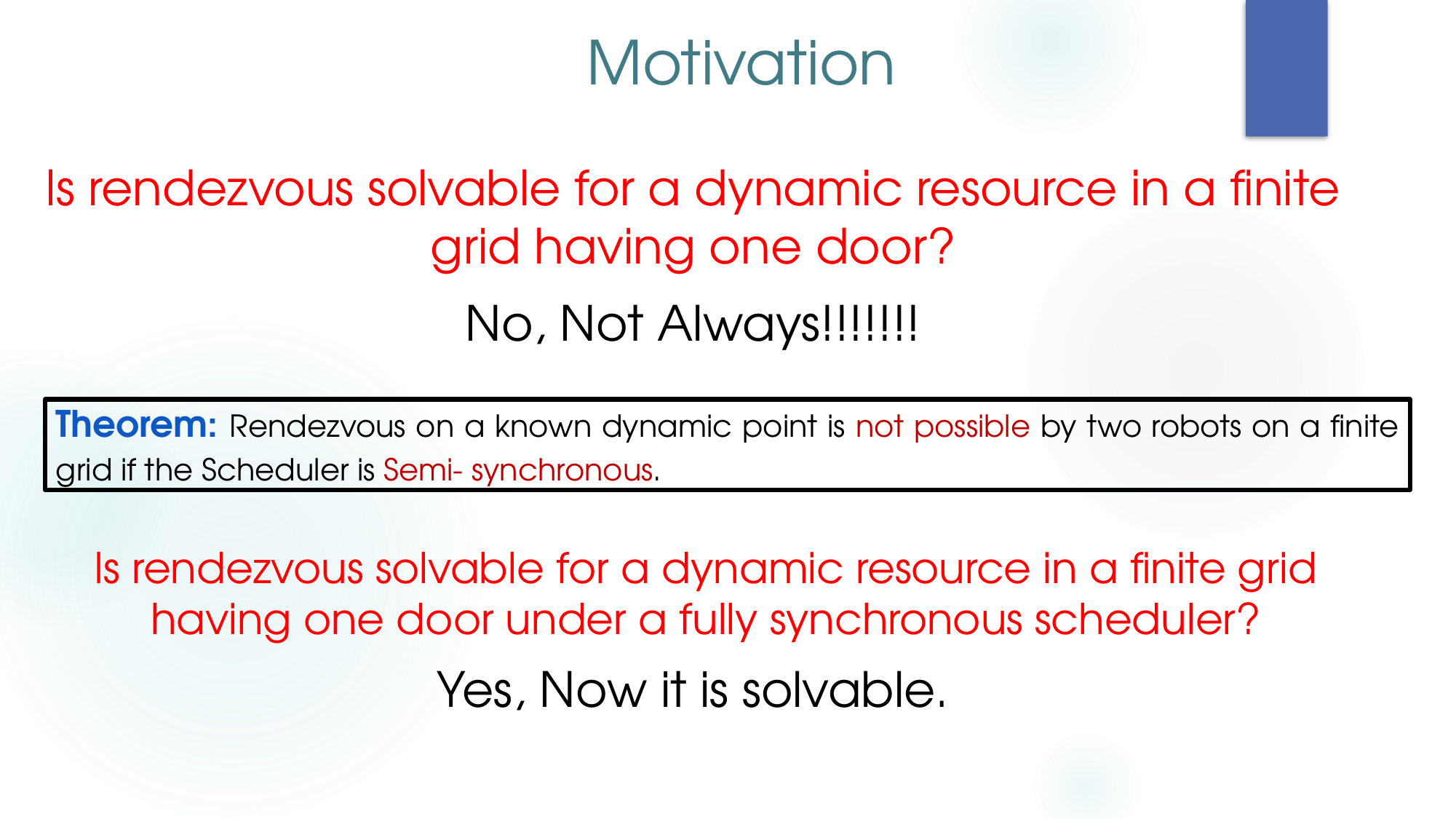

Motivation
Is rendezvous solvable for a dynamic resource in a finite grid having one door?
No, Not Always!!!!!!!
Theorem: Rendezvous on a known dynamic point is not possible by two robots on a finite grid if the Scheduler is Semi- synchronous.
Is rendezvous solvable for a dynamic resource in a finite grid having one door under a fully synchronous scheduler?
Yes, Now it is solvable.